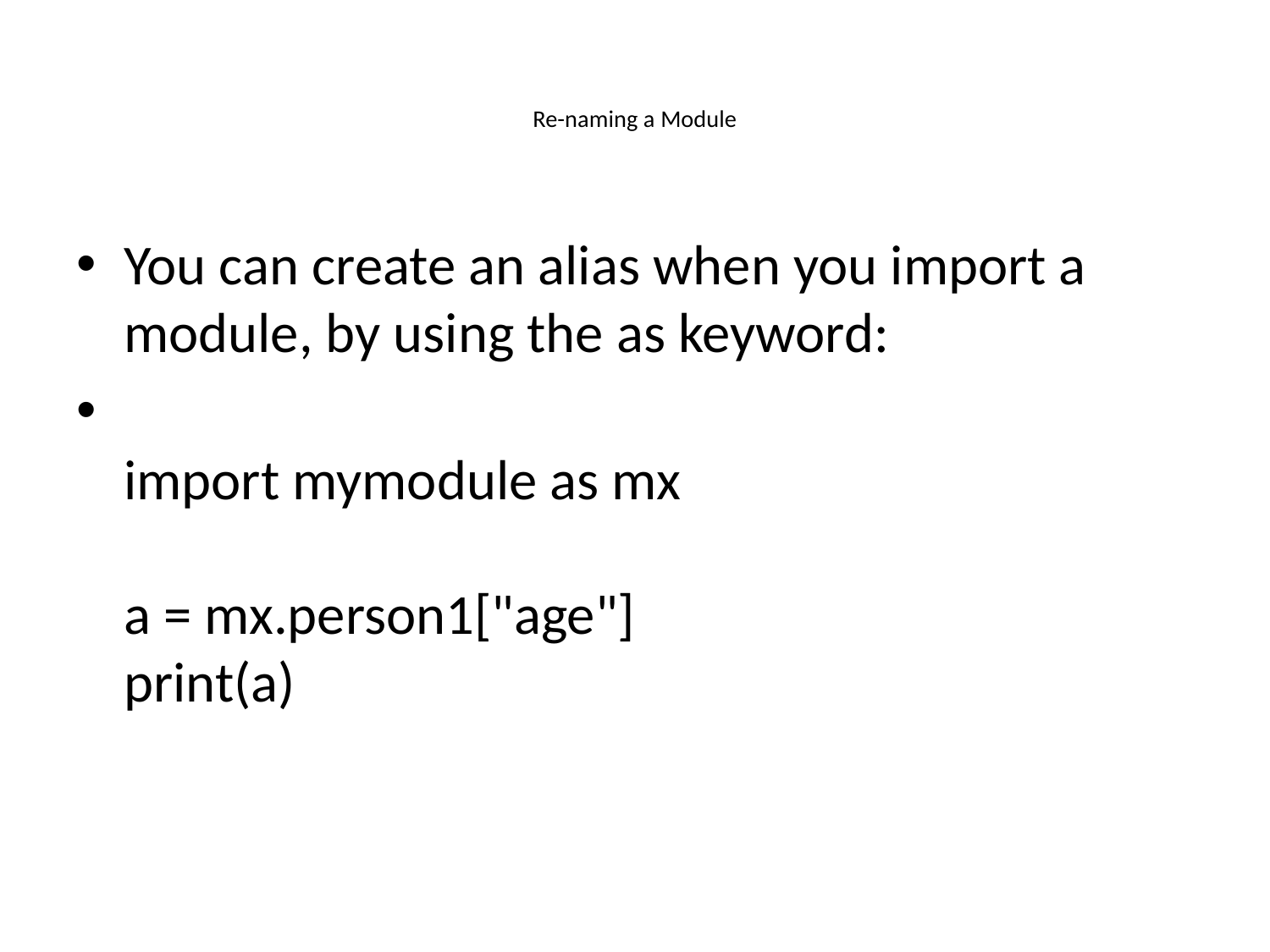

# Re-naming a Module
You can create an alias when you import a module, by using the as keyword:
import mymodule as mx
a = mx.person1["age"]
print(a)